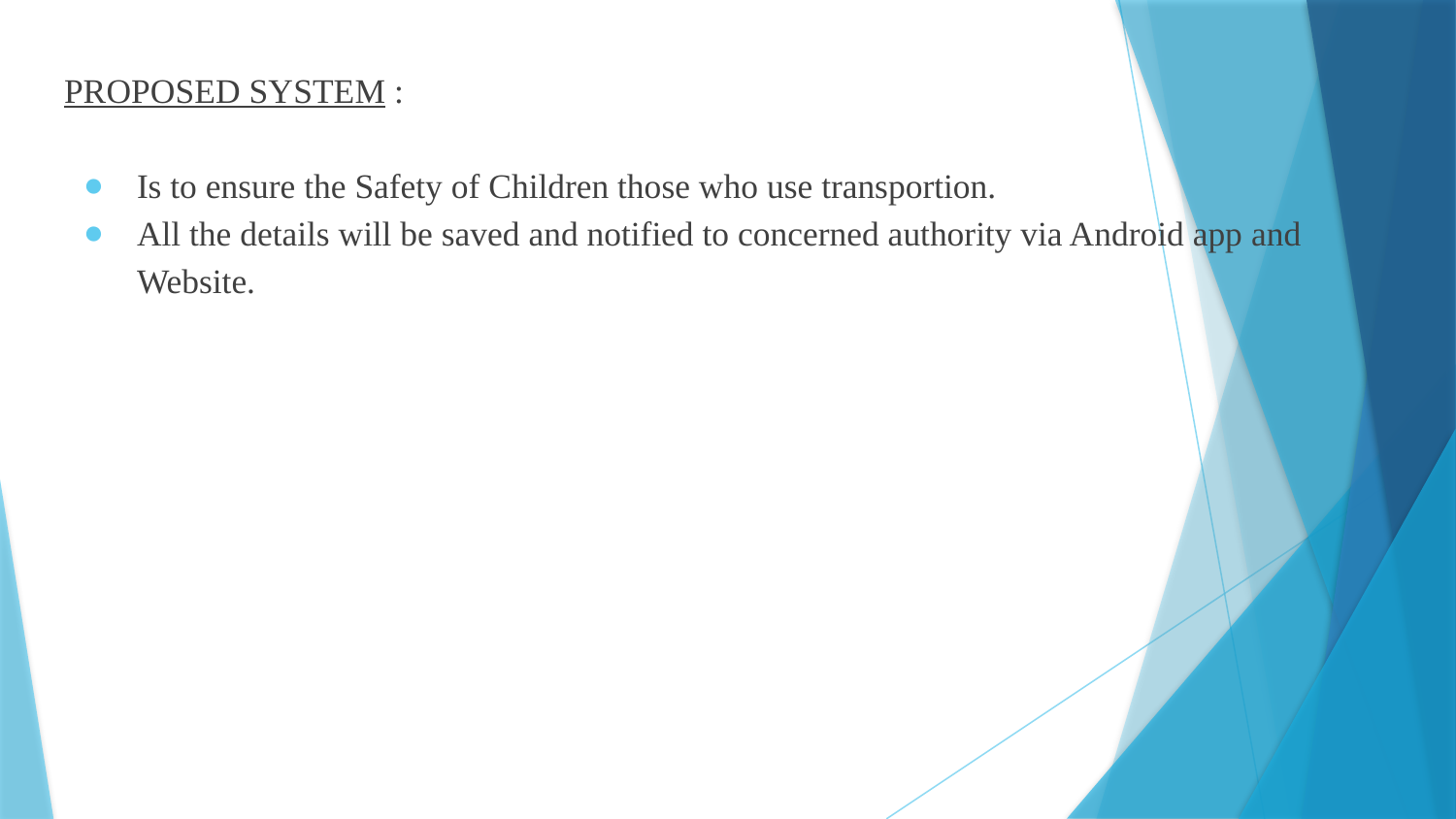

PROPOSED SYSTEM :

Is to ensure the Safety of Children those who use transportion.
All the details will be saved and notified to concerned authority via Android app and Website.